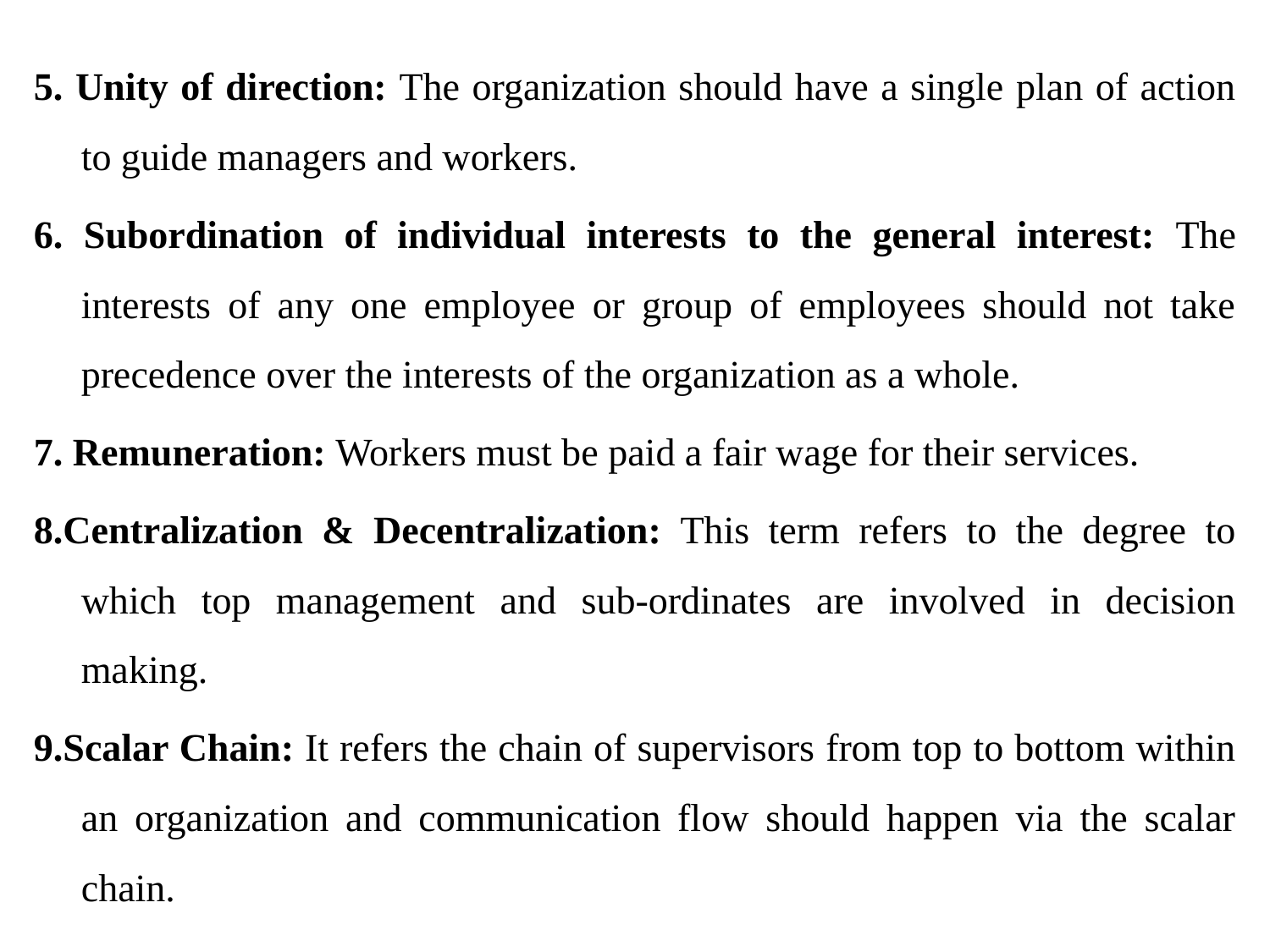

5. Unity of direction: The organization should have a single plan of action to guide managers and workers.
6. Subordination of individual interests to the general interest: The interests of any one employee or group of employees should not take precedence over the interests of the organization as a whole.
7. Remuneration: Workers must be paid a fair wage for their services.
8.Centralization & Decentralization: This term refers to the degree to which top management and sub-ordinates are involved in decision making.
9.Scalar Chain: It refers the chain of supervisors from top to bottom within an organization and communication flow should happen via the scalar chain.